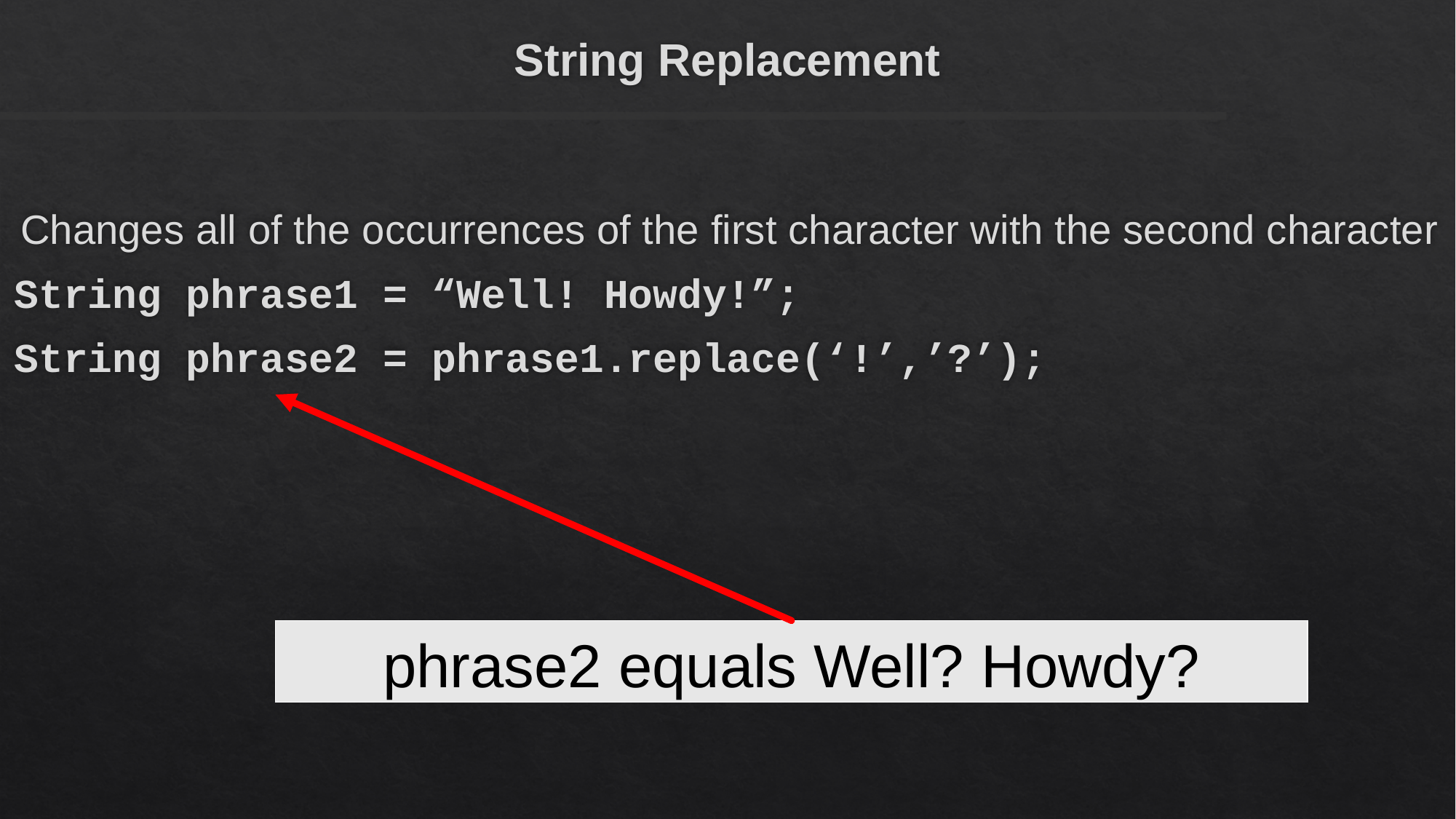

# String Replacement
Changes all of the occurrences of the first character with the second character
String phrase1 = “Well! Howdy!”;
String phrase2 = phrase1.replace(‘!’,’?’);
| phrase2 equals Well? Howdy? |
| --- |